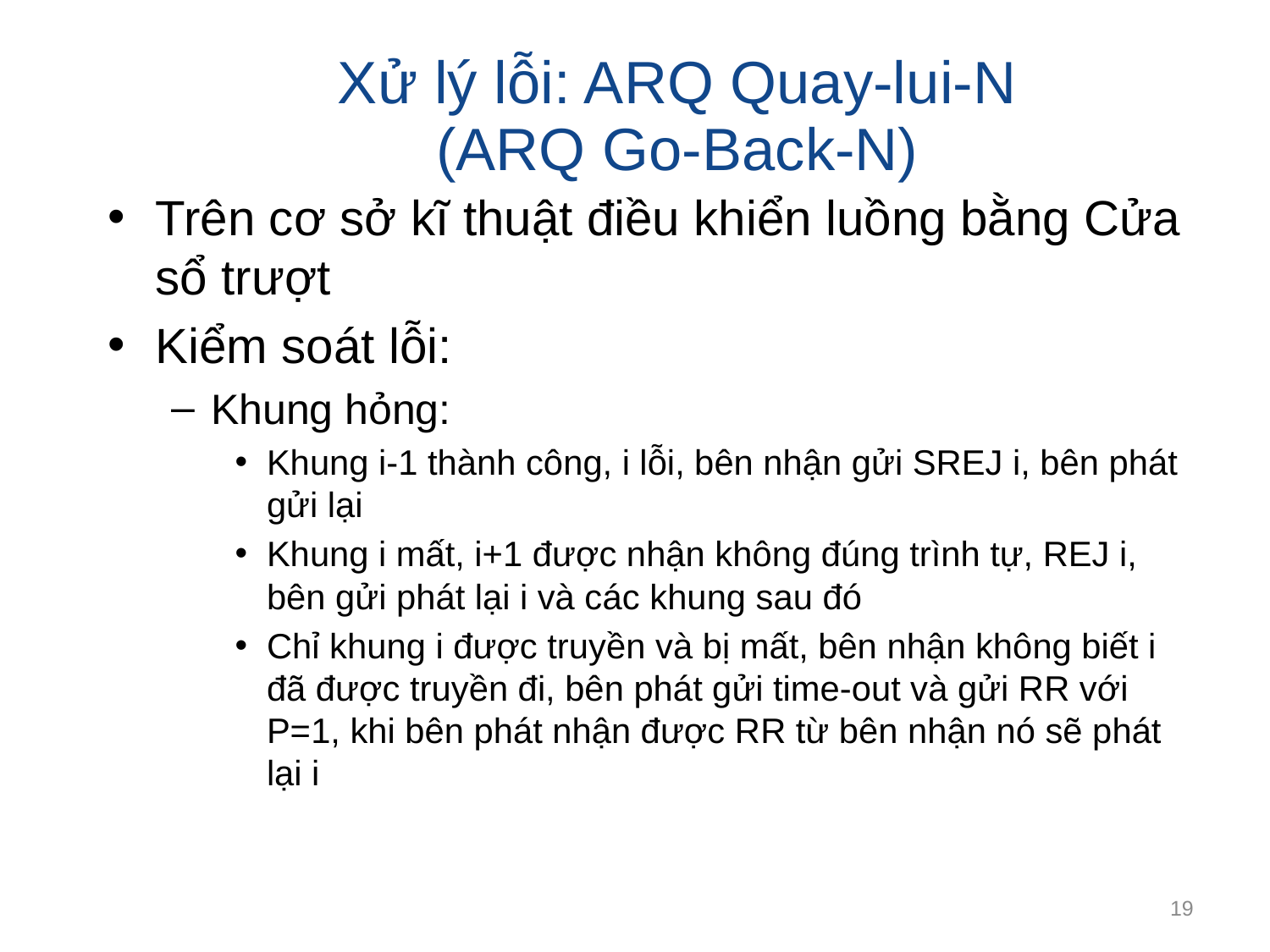

# Xử lý lỗi: ARQ Quay-lui-N (ARQ Go-Back-N)
Trên cơ sở kĩ thuật điều khiển luồng bằng Cửa sổ trượt
Kiểm soát lỗi:
Khung hỏng:
Khung i-1 thành công, i lỗi, bên nhận gửi SREJ i, bên phát gửi lại
Khung i mất, i+1 được nhận không đúng trình tự, REJ i, bên gửi phát lại i và các khung sau đó
Chỉ khung i được truyền và bị mất, bên nhận không biết i đã được truyền đi, bên phát gửi time-out và gửi RR với P=1, khi bên phát nhận được RR từ bên nhận nó sẽ phát lại i
19